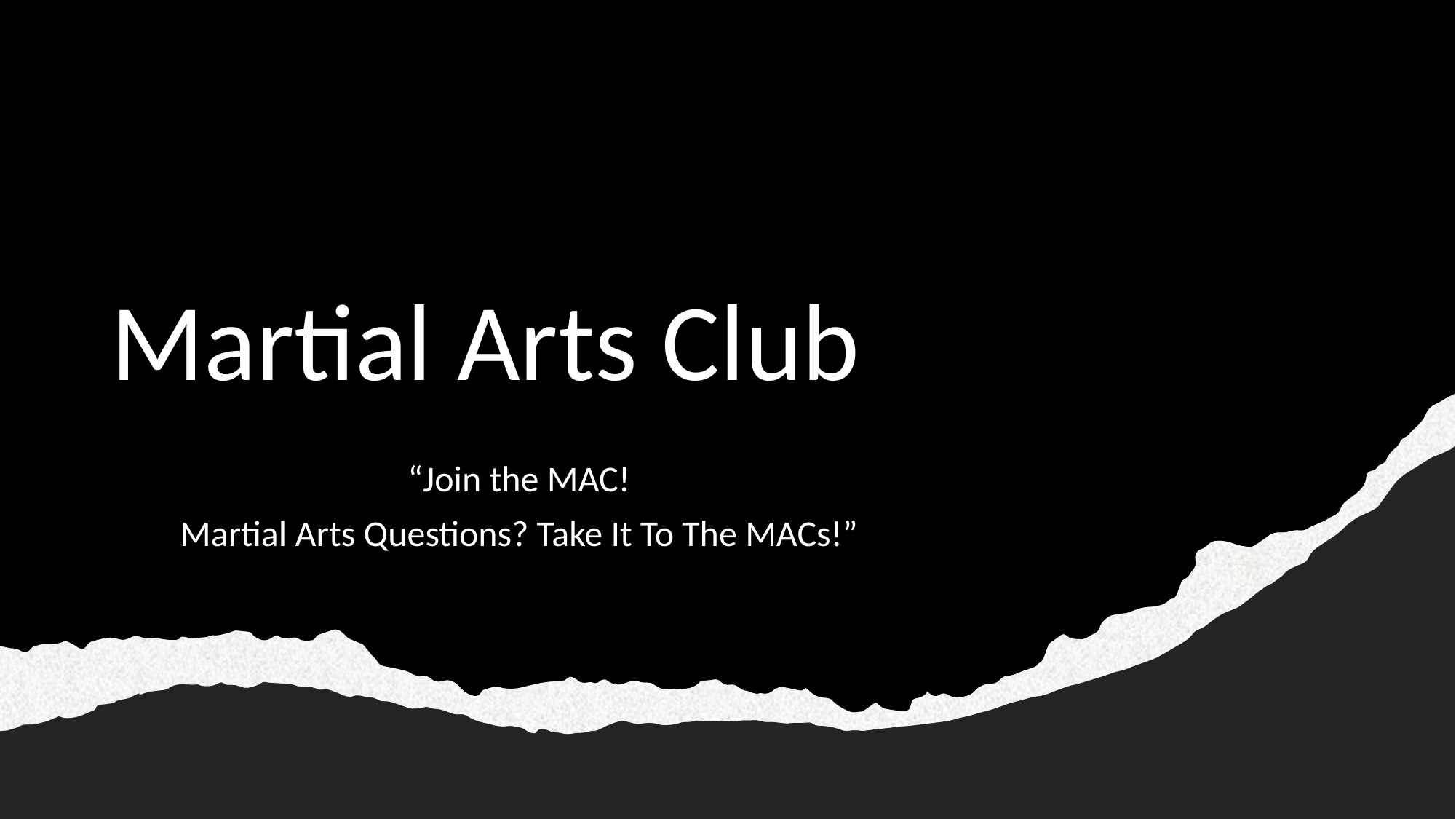

# Martial Arts Club

“Join the MAC!
Martial Arts Questions? Take It To The MACs!”